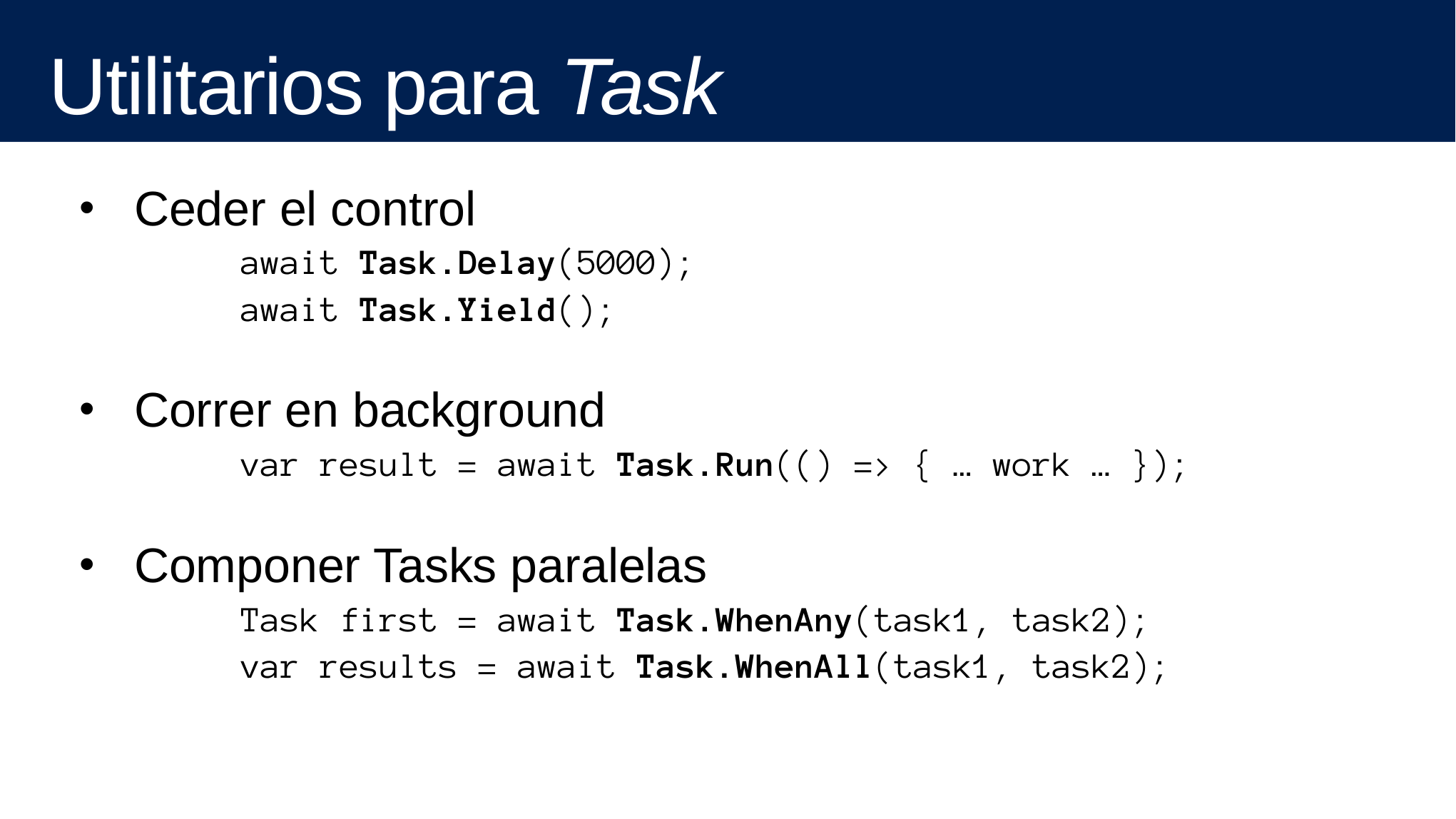

# Utilitarios para Task
Ceder el control
	await Task.Delay(5000);
	await Task.Yield();

Correr en background
	var result = await Task.Run(() => { … work … });

Componer Tasks paralelas
		Task first = await Task.WhenAny(task1, task2);
		var results = await Task.WhenAll(task1, task2);